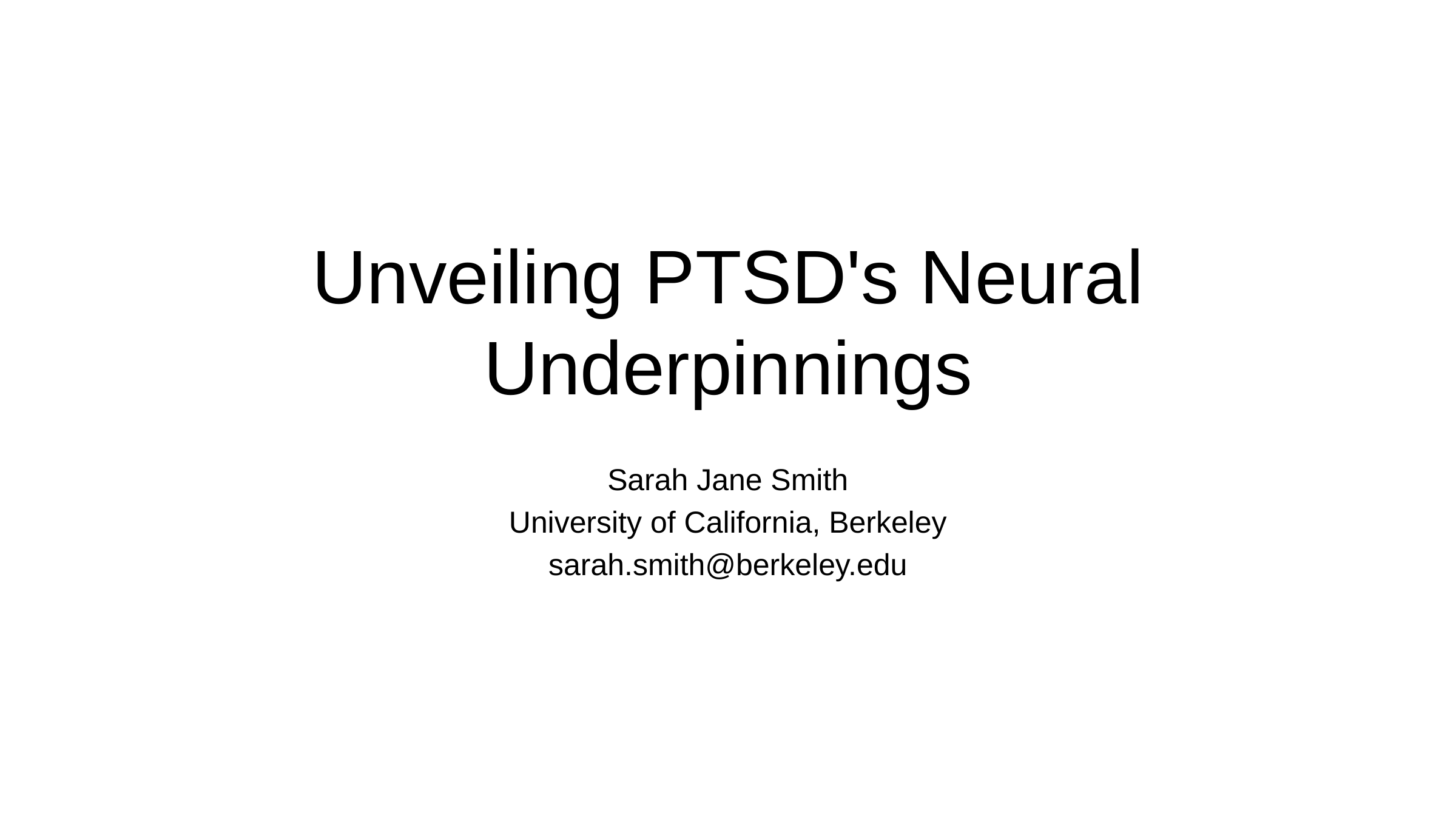

# Unveiling PTSD's Neural Underpinnings
Sarah Jane Smith
University of California, Berkeley
sarah.smith@berkeley.edu